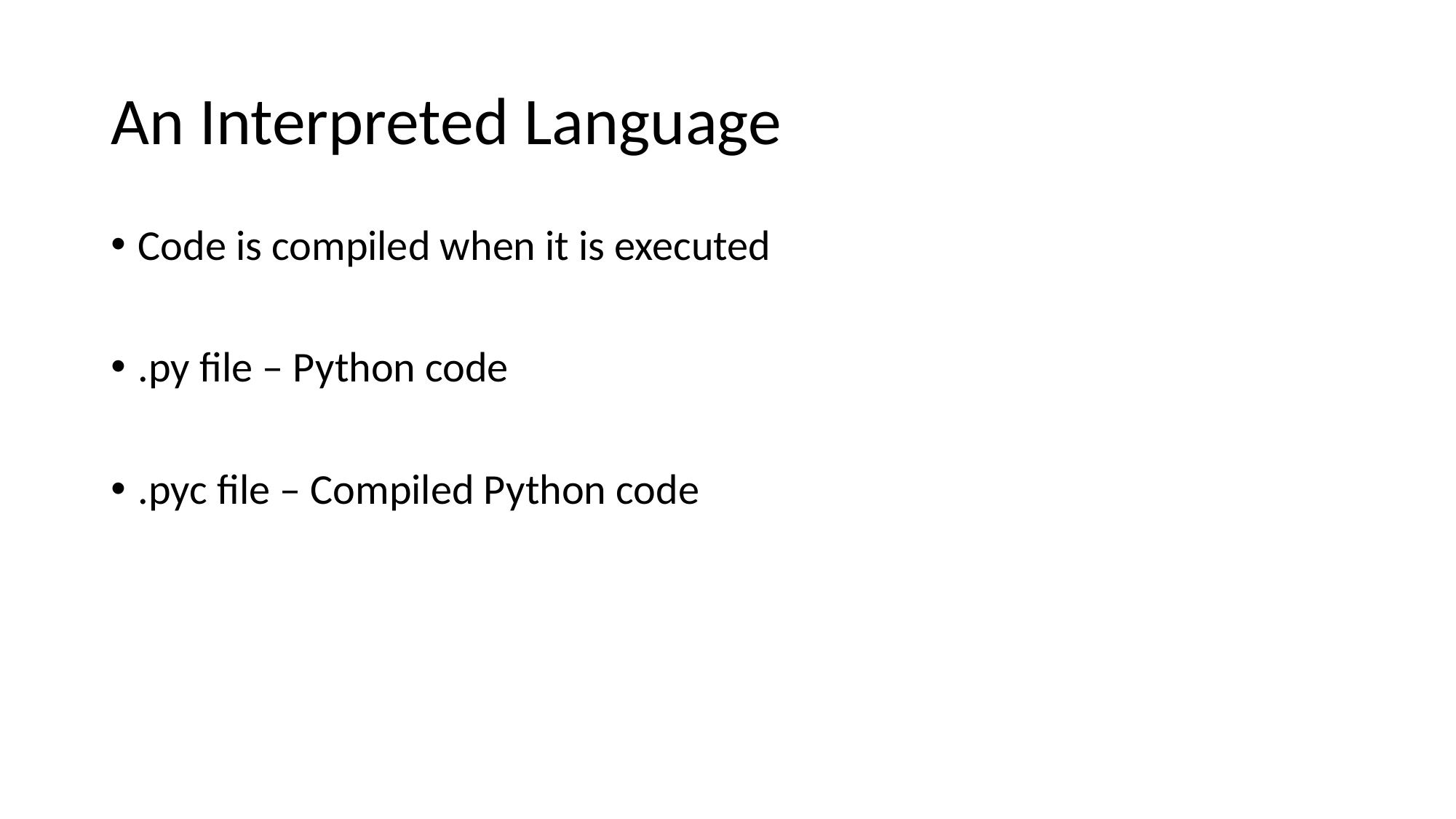

# An Interpreted Language
Code is compiled when it is executed

.py file – Python code

.pyc file – Compiled Python code